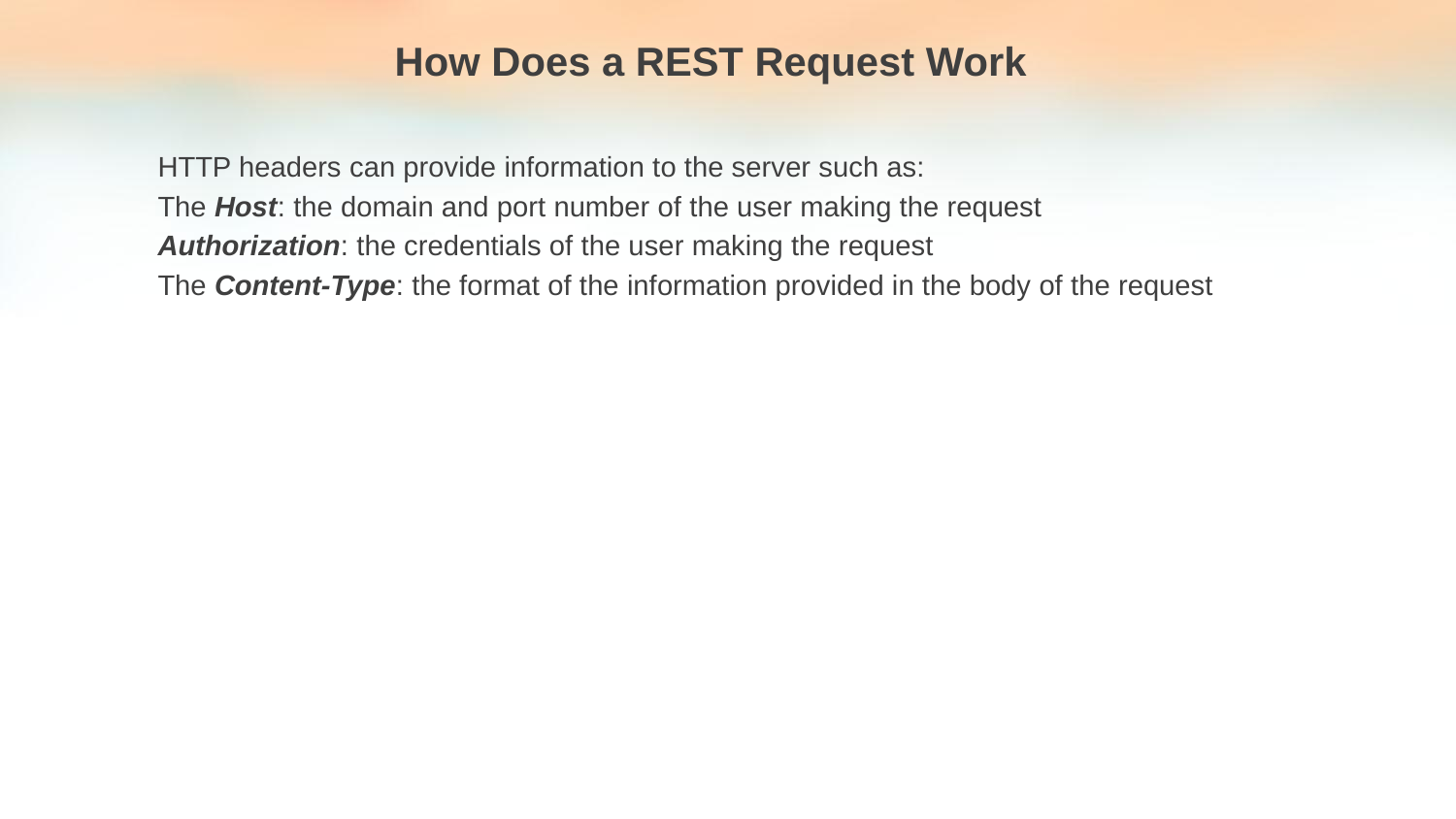

HTTP headers can provide information to the server such as:
The Host: the domain and port number of the user making the request
Authorization: the credentials of the user making the request
The Content-Type: the format of the information provided in the body of the request
How Does a REST Request Work